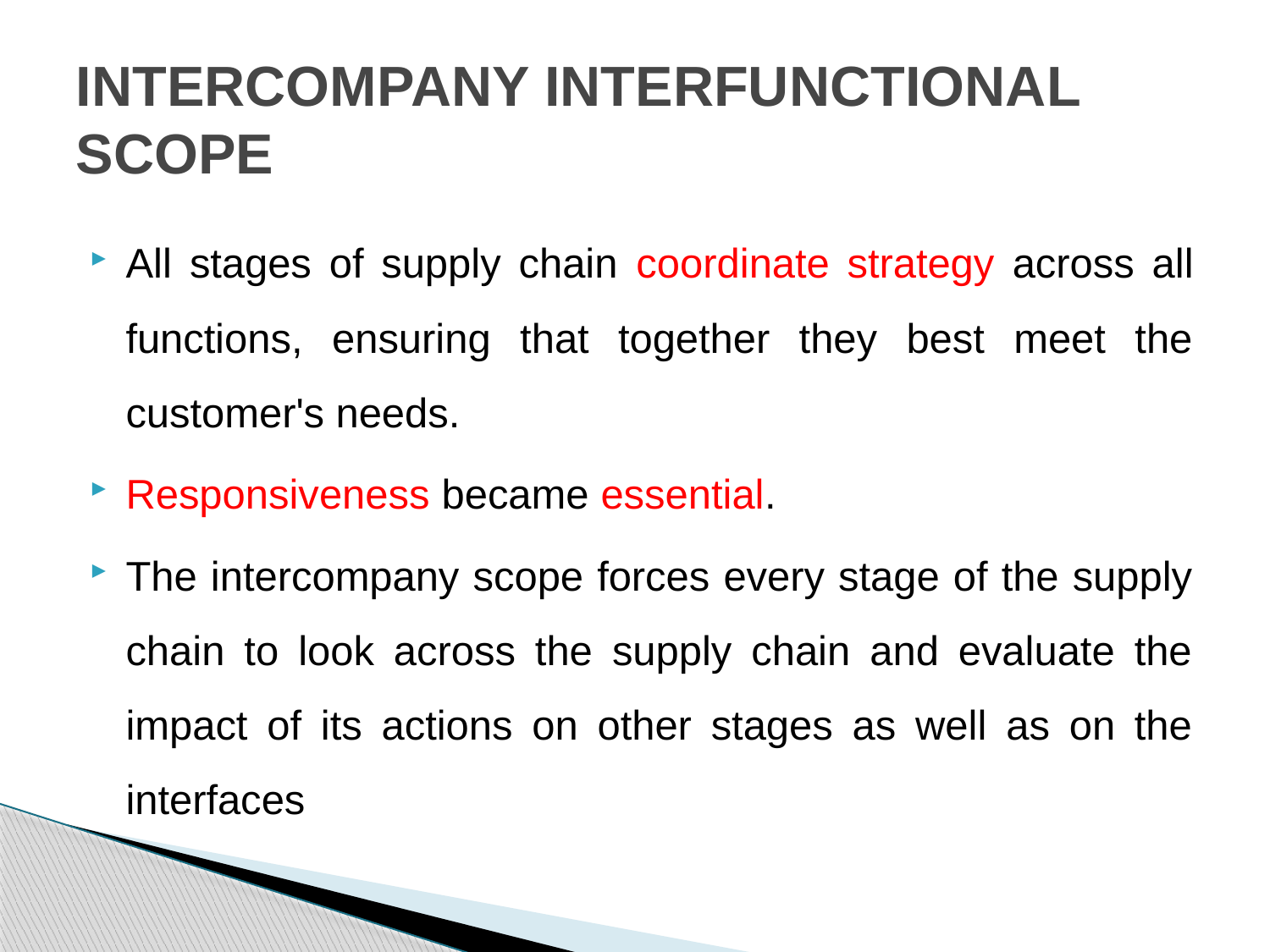

# INTERCOMPANY INTERFUNCTIONAL SCOPE
All stages of supply chain coordinate strategy across all functions, ensuring that together they best meet the customer's needs.
Responsiveness became essential.
The intercompany scope forces every stage of the supply chain to look across the supply chain and evaluate the impact of its actions on other stages as well as on the interfaces